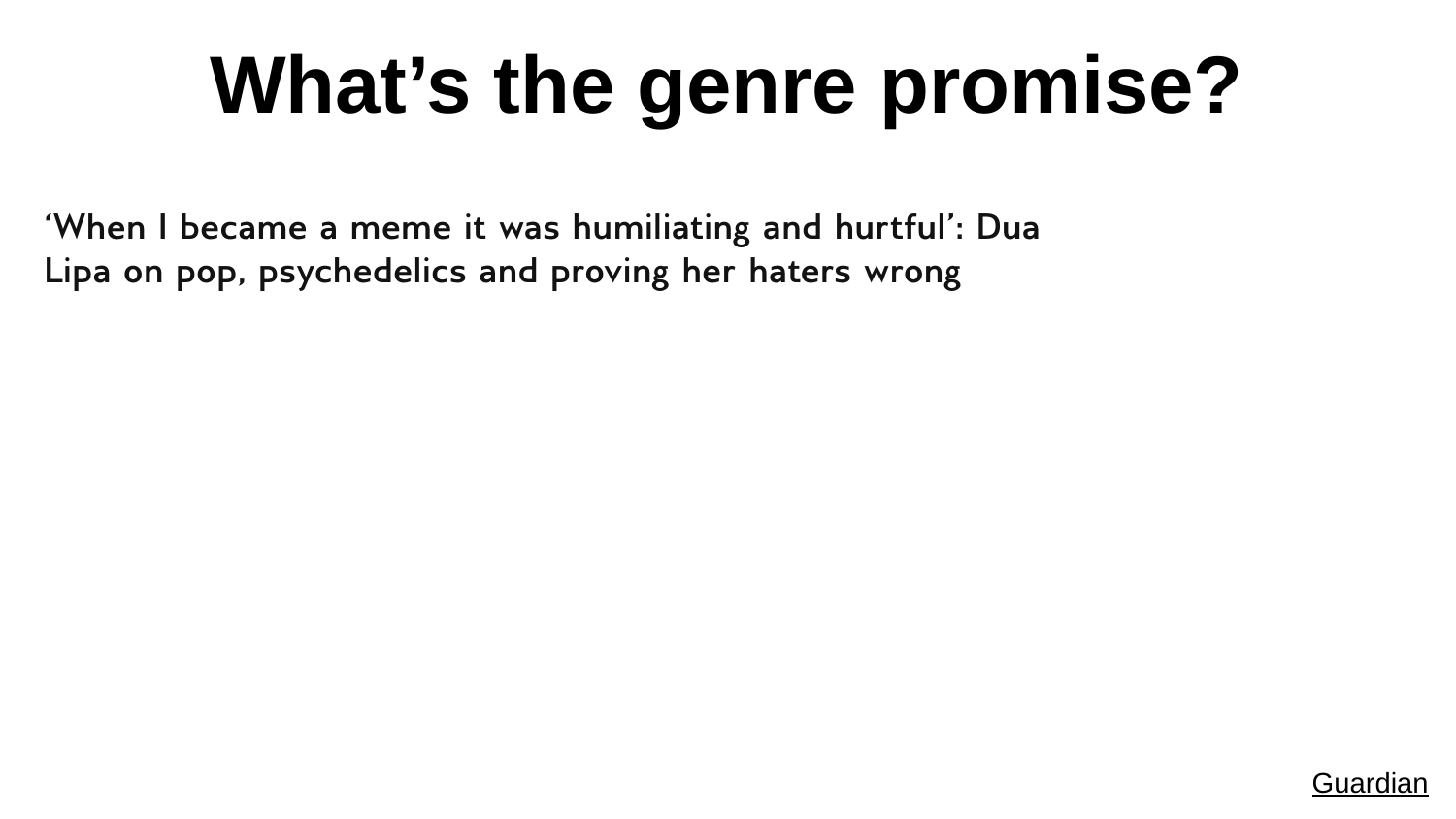

What’s the genre promise?

‘When I became a meme it was humiliating and hurtful’: Dua Lipa on pop, psychedelics and proving her haters wrong
Guardian